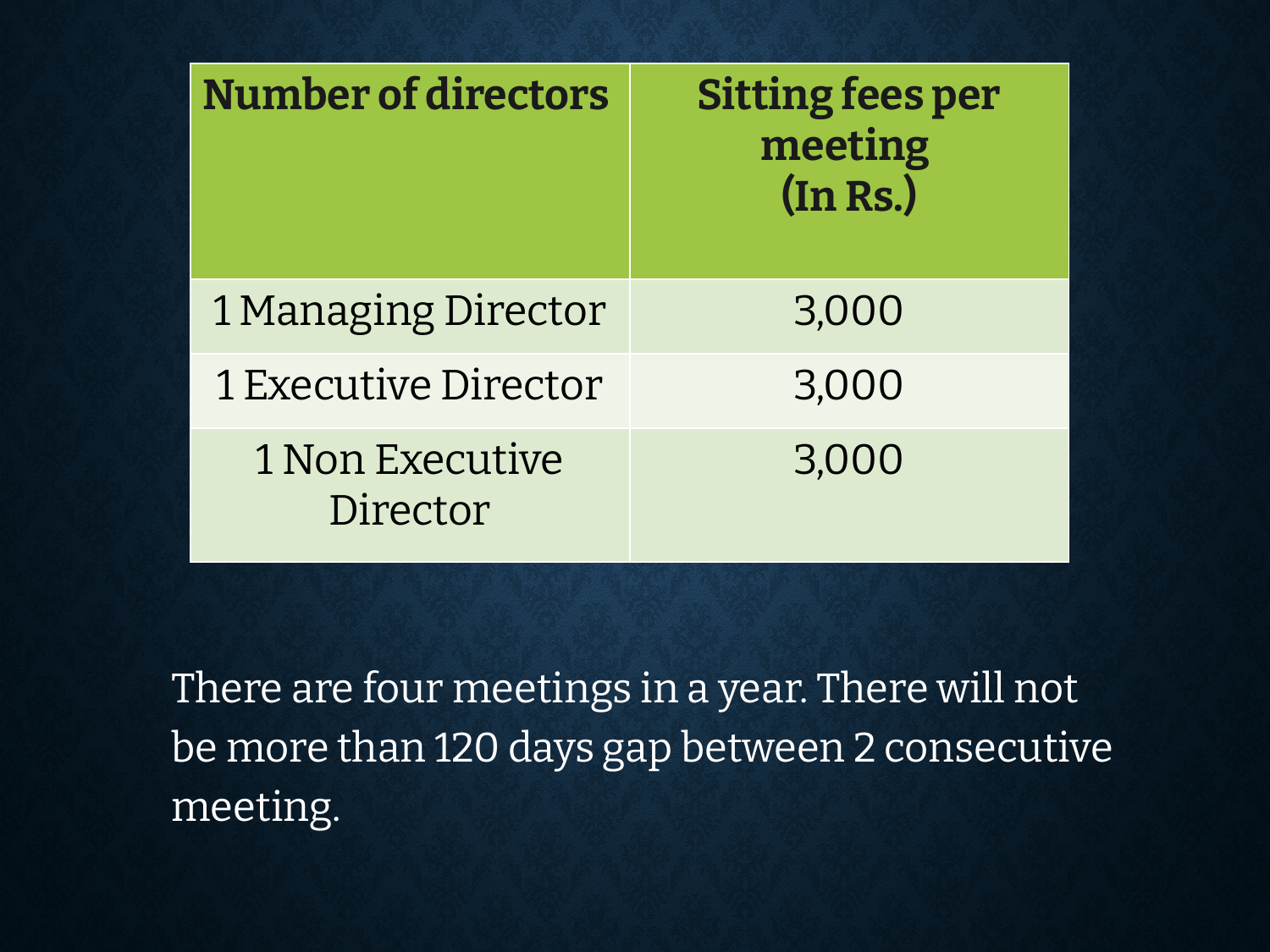

#
| Number of directors | Sitting fees per meeting (In Rs.) |
| --- | --- |
| 1 Managing Director | 3,000 |
| 1 Executive Director | 3,000 |
| 1 Non Executive Director | 3,000 |
There are four meetings in a year. There will not be more than 120 days gap between 2 consecutive meeting.